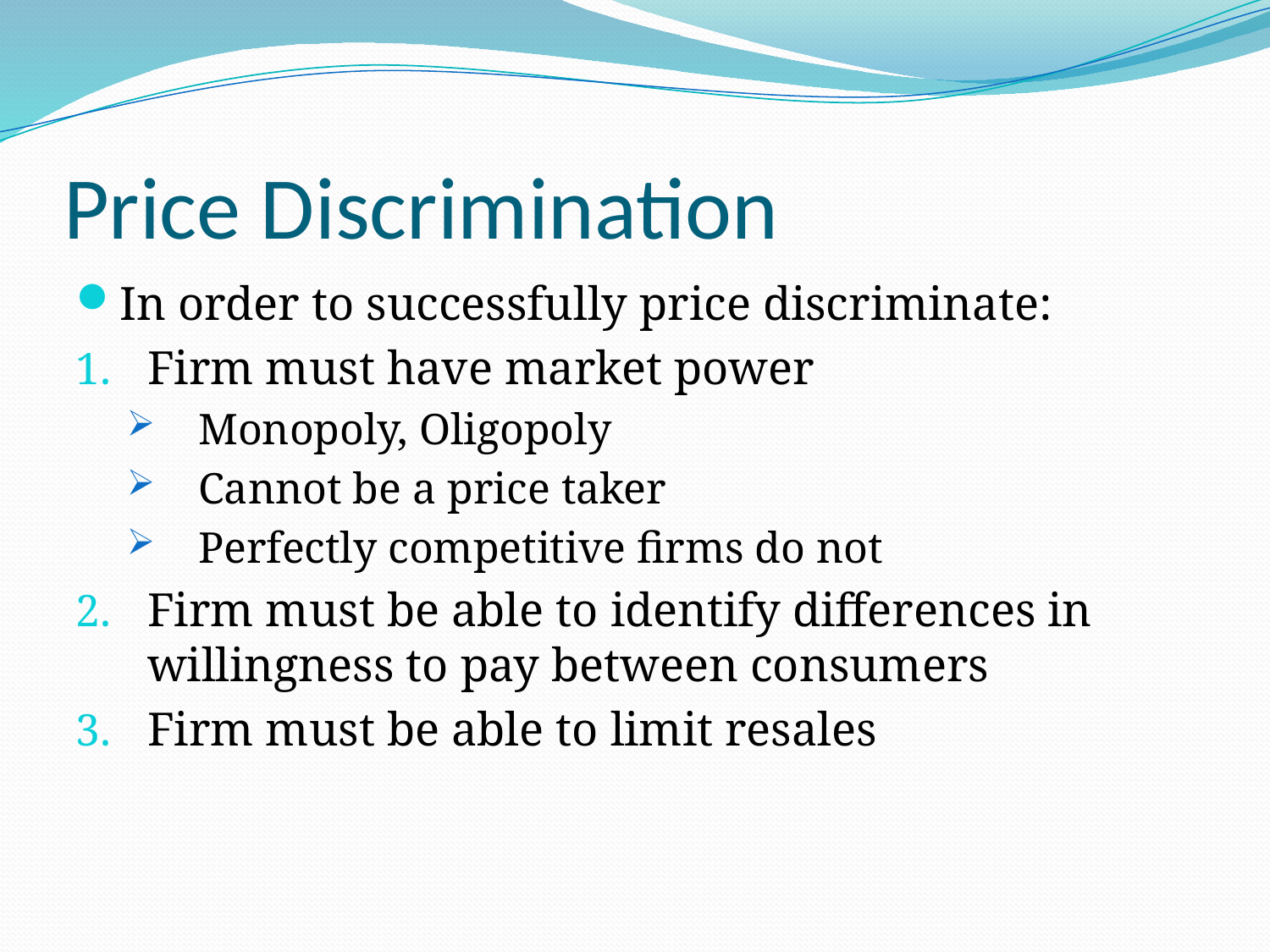

# Price Discrimination
In order to successfully price discriminate:
Firm must have market power
Monopoly, Oligopoly
Cannot be a price taker
Perfectly competitive firms do not
Firm must be able to identify differences in willingness to pay between consumers
Firm must be able to limit resales